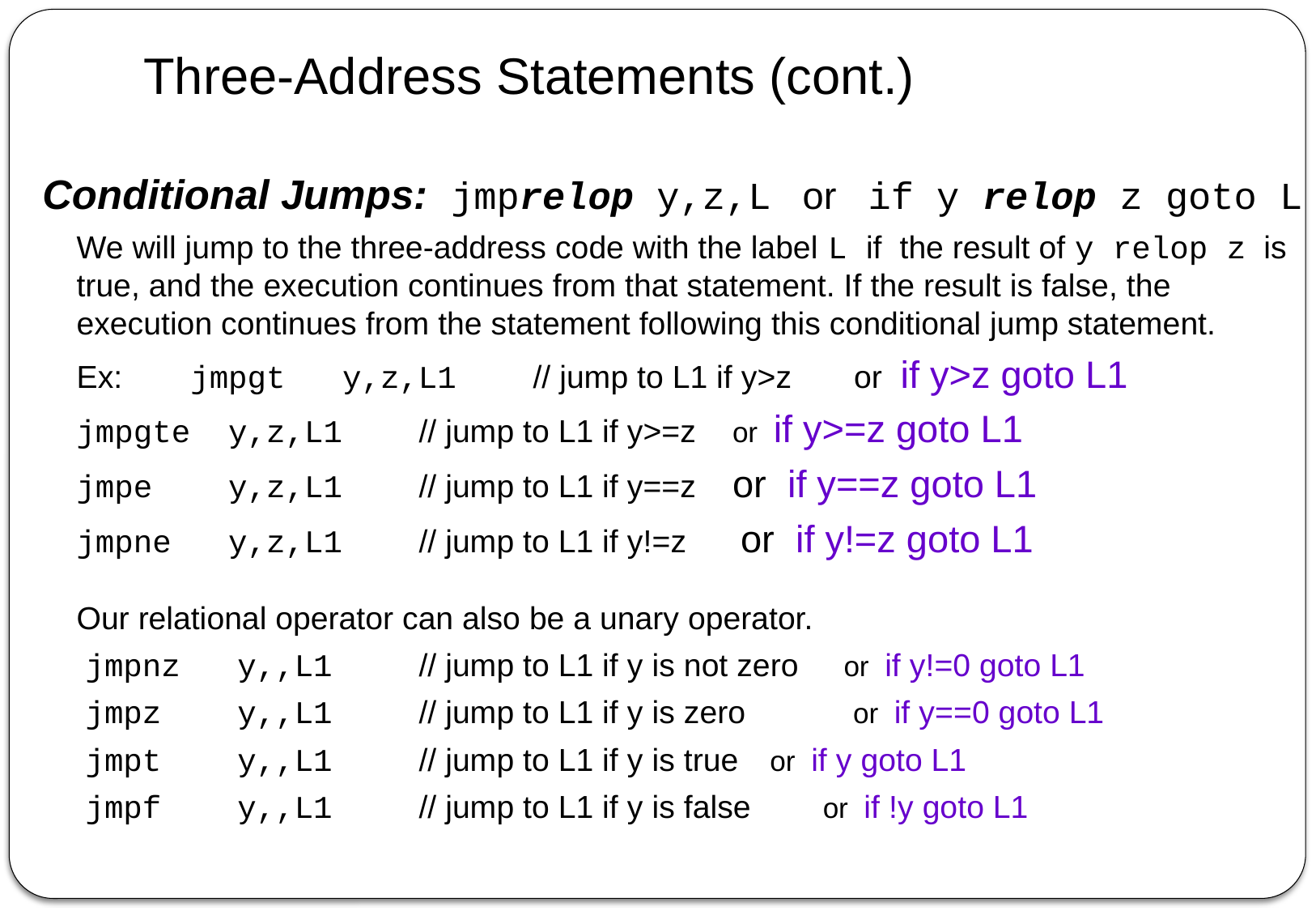

# Three-Address Statements (cont.)
Conditional Jumps:  jmprelop y,z,L   or   if y relop z goto L
	We will jump to the three-address code with the label L if  the result of y relop z  is true, and the execution continues from that statement. If the result is false, the execution continues from the statement following this conditional jump statement.
	Ex:	jmpgt   y,z,L1	// jump to L1 if y>z       or  if y>z goto L1
		jmpgte  y,z,L1	// jump to L1 if y>=z    or  if y>=z goto L1
		jmpe    y,z,L1	// jump to L1 if y==z    or  if y==z goto L1
		jmpne   y,z,L1	// jump to L1 if y!=z      or  if y!=z goto L1

	Our relational operator can also be a unary operator.
		 jmpnz   y,,L1	// jump to L1 if y is not zero     or  if y!=0 goto L1
		 jmpz    y,,L1	// jump to L1 if y is zero            or  if y==0 goto L1
		 jmpt    y,,L1	// jump to L1 if y is true	 or  if y goto L1
		 jmpf    y,,L1	// jump to L1 if y is false        or  if !y goto L1
46